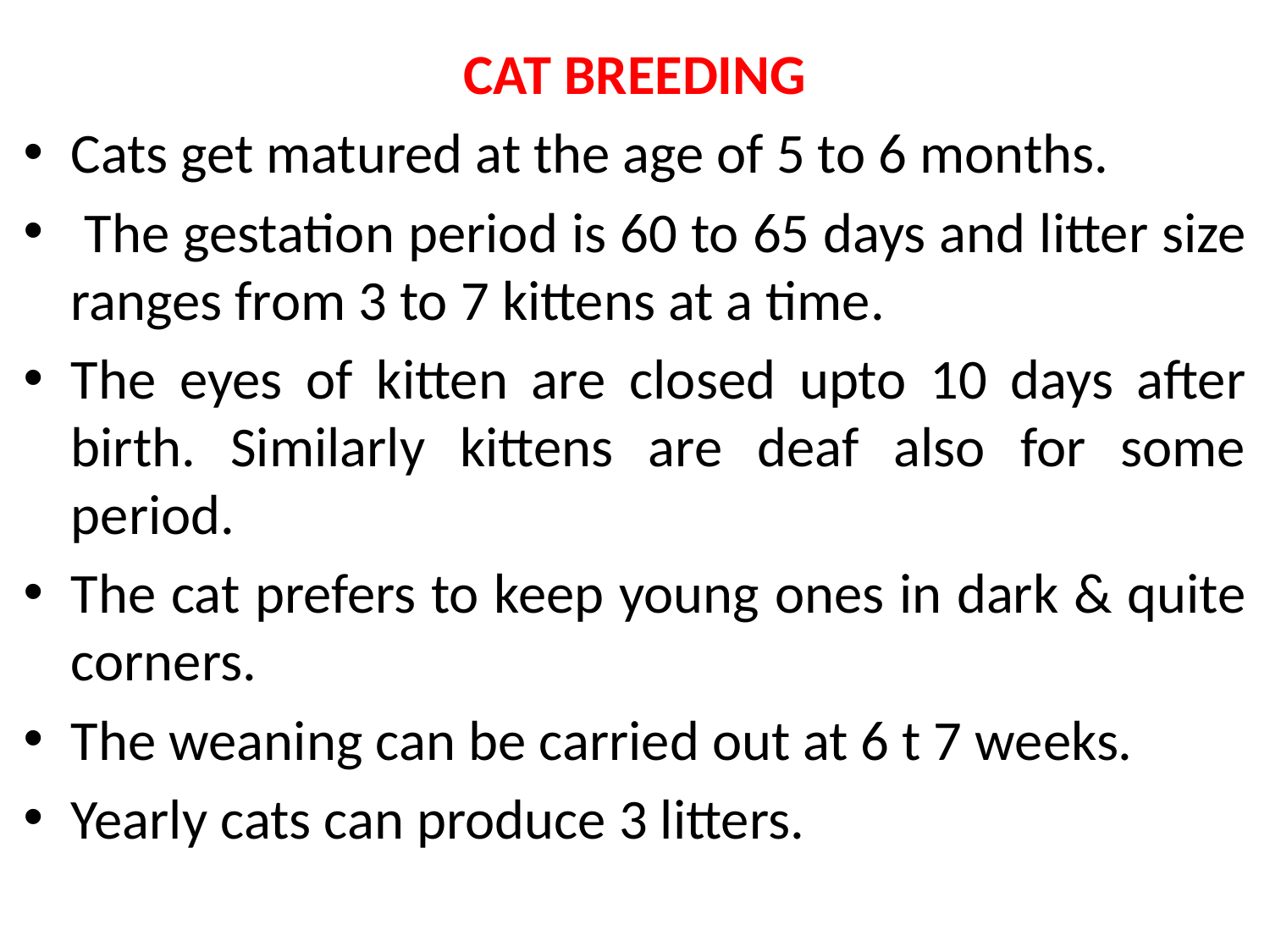

CAT BREEDING
Cats get matured at the age of 5 to 6 months.
 The gestation period is 60 to 65 days and litter size ranges from 3 to 7 kittens at a time.
The eyes of kitten are closed upto 10 days after birth. Similarly kittens are deaf also for some period.
The cat prefers to keep young ones in dark & quite corners.
The weaning can be carried out at 6 t 7 weeks.
Yearly cats can produce 3 litters.